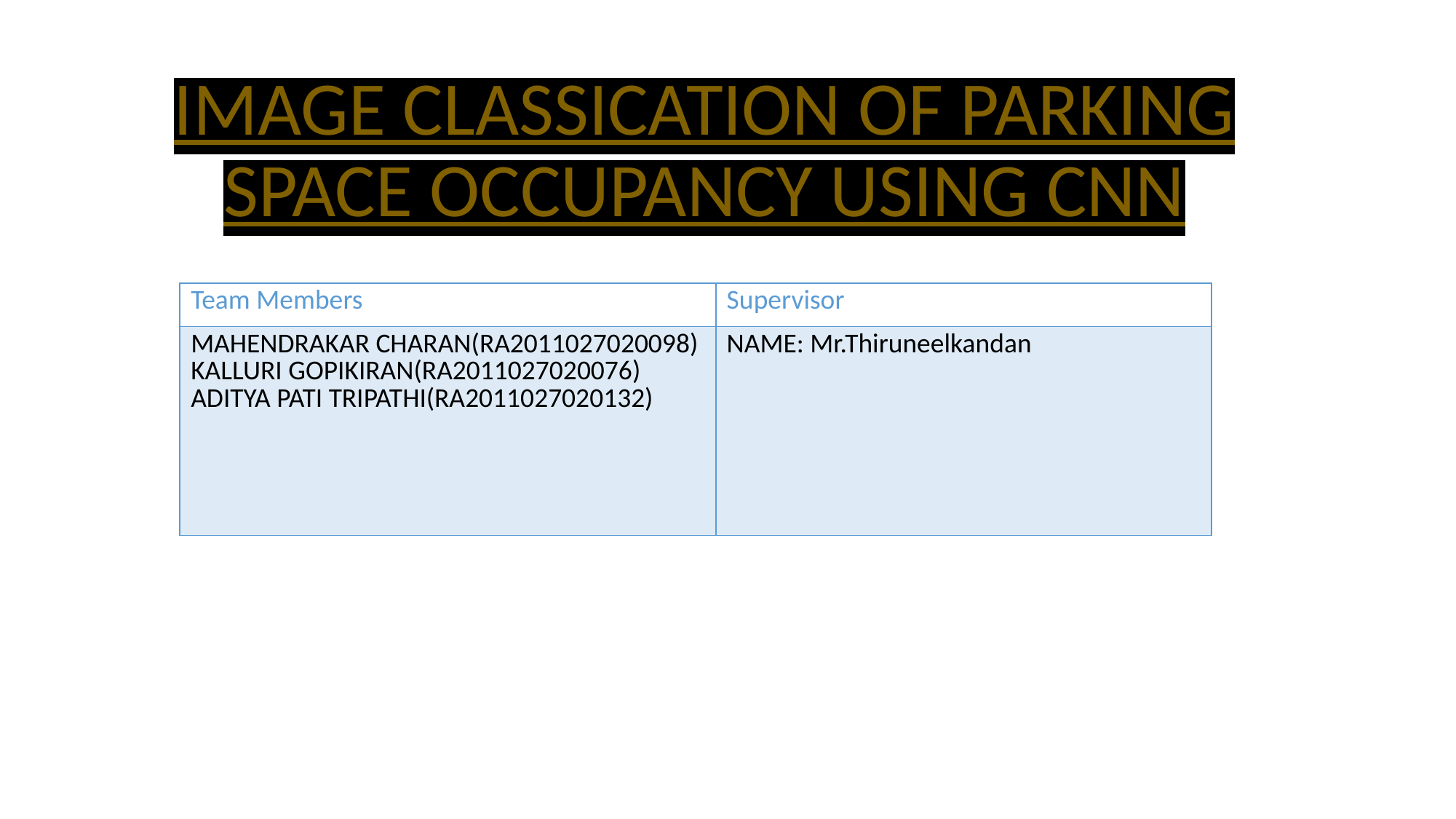

# IMAGE CLASSICATION OF PARKING SPACE OCCUPANCY USING CNN
| Team Members | Supervisor |
| --- | --- |
| MAHENDRAKAR CHARAN(RA2011027020098) KALLURI GOPIKIRAN(RA2011027020076) ADITYA PATI TRIPATHI(RA2011027020132) | NAME: Mr.Thiruneelkandan |